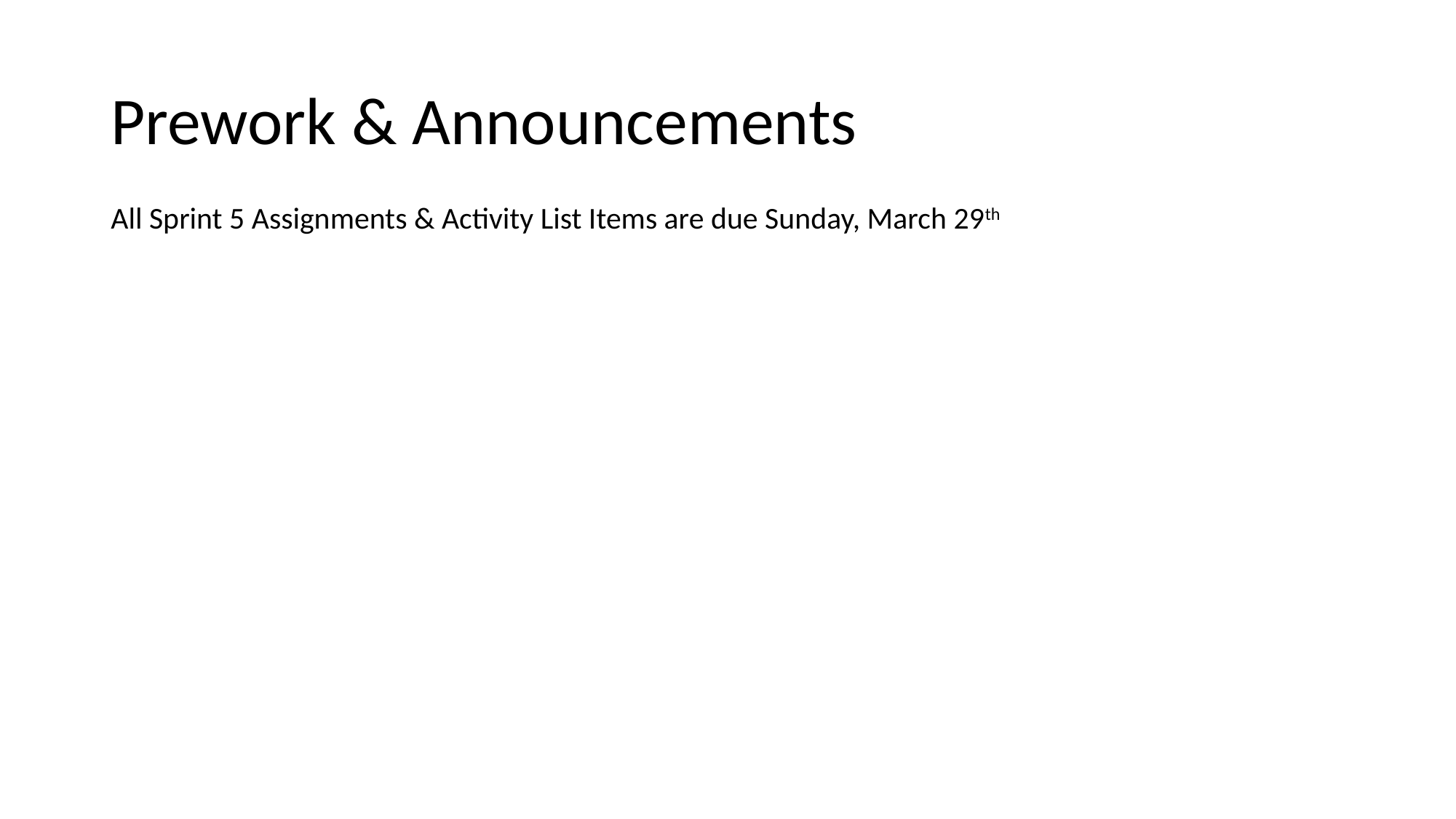

# Prework & Announcements
All Sprint 5 Assignments & Activity List Items are due Sunday, March 29th